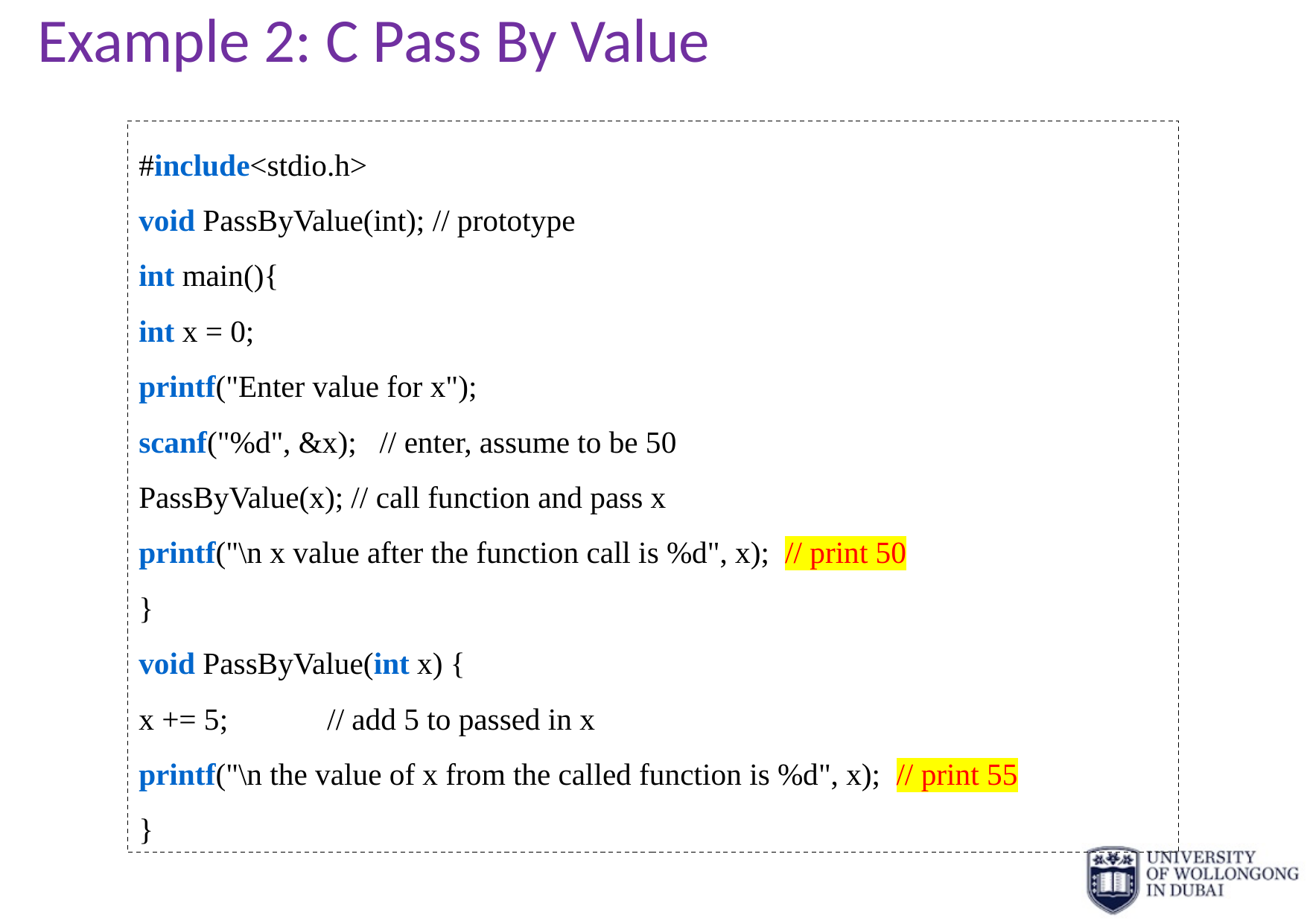

# Example 2: C Pass By Value
#include<stdio.h>
void PassByValue(int); // prototype
int main(){
int x = 0;
printf("Enter value for x");
scanf("%d", &x);   // enter, assume to be 50
PassByValue(x); // call function and pass x
printf("\n x value after the function call is %d", x);  // print 50
}
void PassByValue(int x) {
x += 5;             // add 5 to passed in x
printf("\n the value of x from the called function is %d", x);  // print 55
}